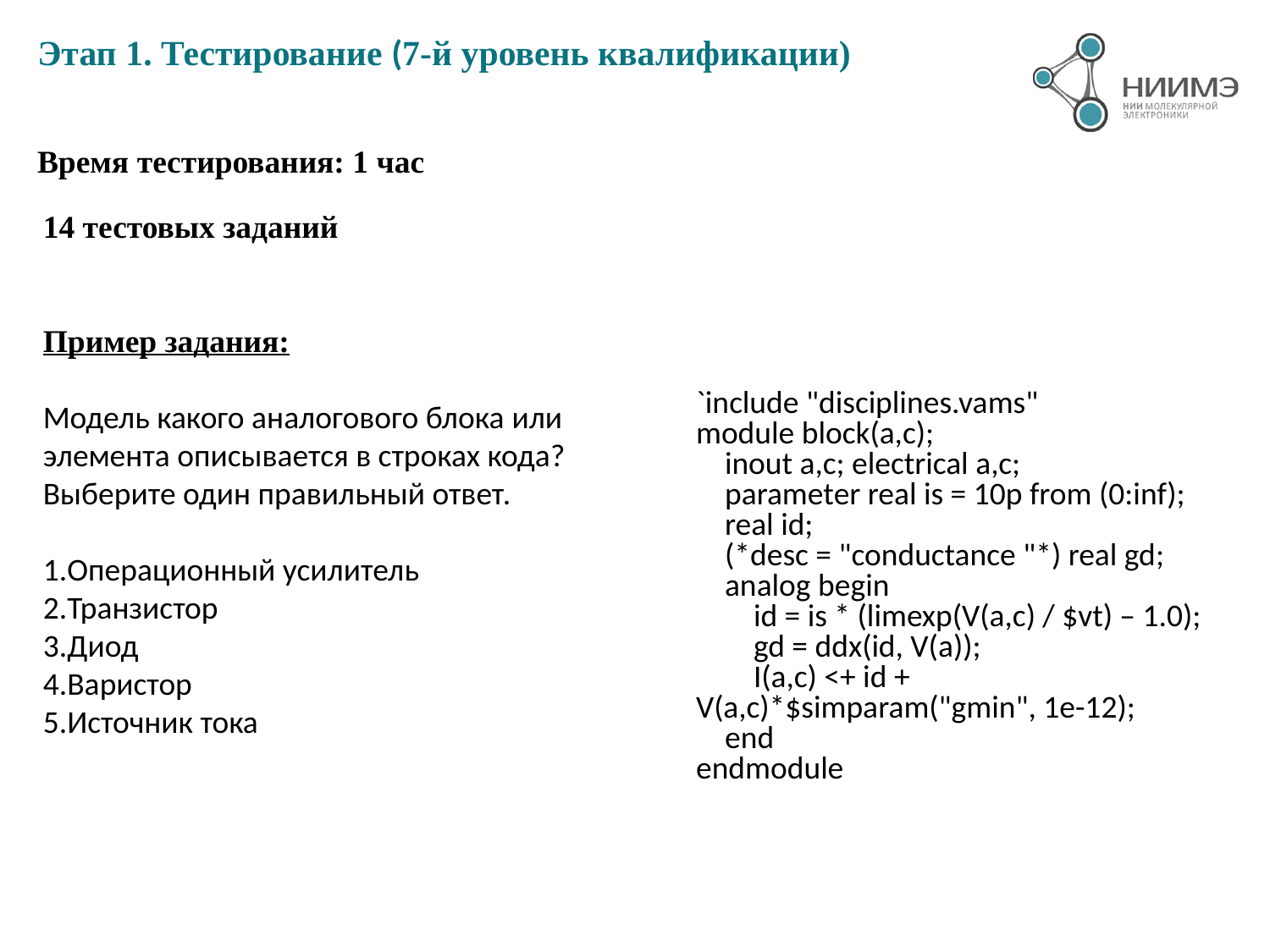

# Этап 1. Тестирование (7-й уровень квалификации)
Время тестирования: 1 час
14 тестовых заданий

Пример задания:

Модель какого аналогового блока или
элемента описывается в строках кода?
Выберите один правильный ответ.

Операционный усилитель
Транзистор
Диод
Варистор
Источник тока
`include "disciplines.vams"
module block(a,c);
    inout a,c; electrical a,c;
    parameter real is = 10p from (0:inf);
    real id;
    (*desc = "conductance "*) real gd;
    analog begin
        id = is * (limexp(V(a,c) / $vt) – 1.0);
        gd = ddx(id, V(a));
        I(a,c) <+ id + V(a,c)*$simparam("gmin", 1e-12);
    end
endmodule